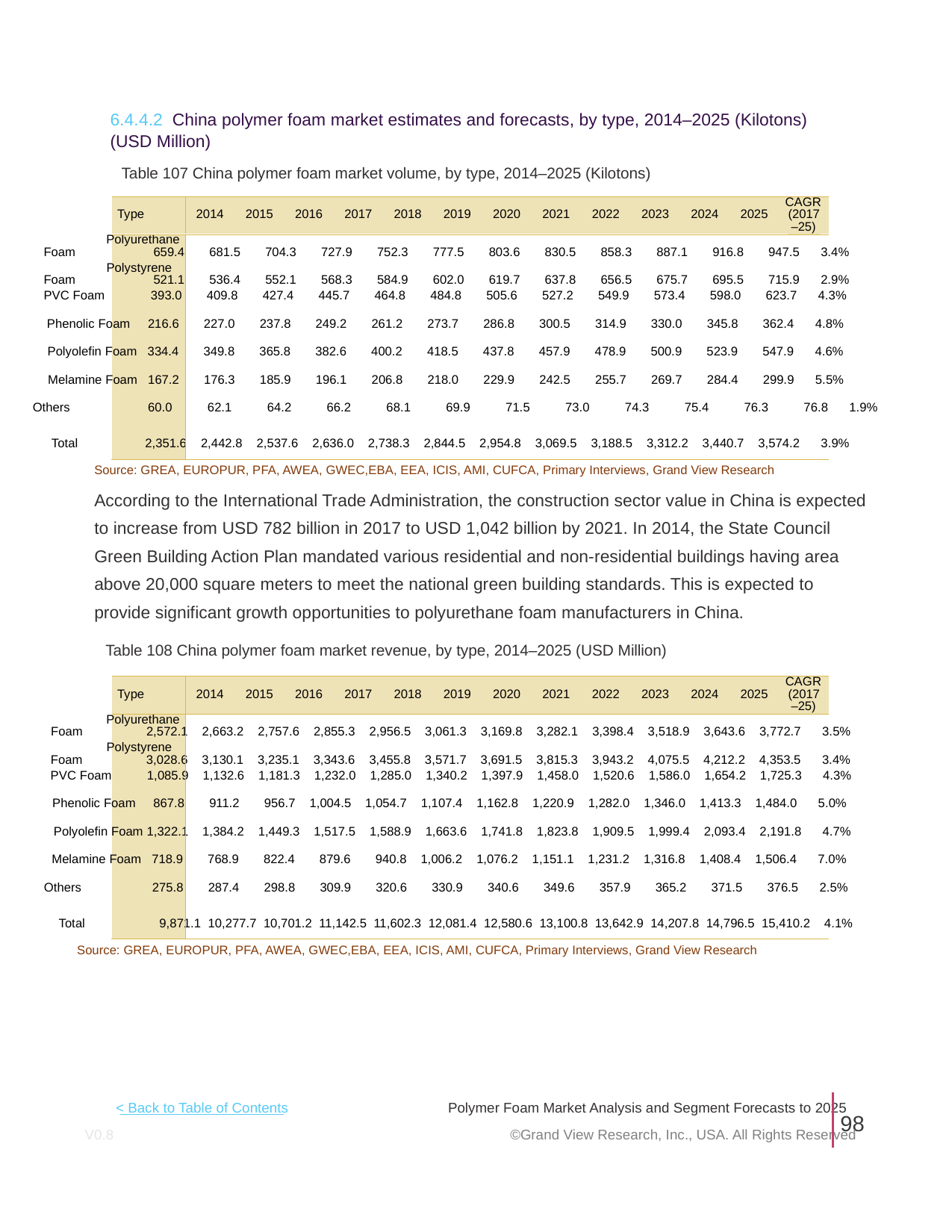

6.4.4.2  China polymer foam market estimates and forecasts, by type, 2014–2025 (Kilotons)
(USD Million)
Table 107 China polymer foam market volume, by type, 2014–2025 (Kilotons)
CAGR

Type
2014
2015
2016
2017
2018
2019
2020
2021
2022
2023
2024
2025
(2017

–25)

Polyurethane

Foam                      659.4       681.5       704.3       727.9       752.3       777.5       803.6       830.5       858.3       887.1       916.8       947.5      3.4%

Polystyrene

Foam                      521.1       536.4       552.1       568.3       584.9       602.0       619.7       637.8       656.5       675.7       695.5       715.9      2.9%

PVC Foam             393.0       409.8       427.4       445.7       464.8       484.8       505.6       527.2       549.9       573.4       598.0       623.7      4.3%

Phenolic Foam     216.6       227.0       237.8       249.2       261.2       273.7       286.8       300.5       314.9       330.0       345.8       362.4      4.8%

Polyolefin Foam   334.4       349.8       365.8       382.6       400.2       418.5       437.8       457.9       478.9       500.9       523.9       547.9      4.6%

Melamine Foam   167.2       176.3       185.9       196.1       206.8       218.0       229.9       242.5       255.7       269.7       284.4       299.9      5.5%

Others                      60.0          62.1          64.2          66.2          68.1          69.9          71.5          73.0          74.3          75.4          76.3          76.8      1.9%

Total                   2,351.6    2,442.8    2,537.6    2,636.0    2,738.3    2,844.5    2,954.8    3,069.5    3,188.5    3,312.2    3,440.7    3,574.2      3.9%

Source: GREA, EUROPUR, PFA, AWEA, GWEC,EBA, EEA, ICIS, AMI, CUFCA, Primary Interviews, Grand View Research
According to the International Trade Administration, the construction sector value in China is expected
to increase from USD 782 billion in 2017 to USD 1,042 billion by 2021. In 2014, the State Council
Green Building Action Plan mandated various residential and non-residential buildings having area
above 20,000 square meters to meet the national green building standards. This is expected to
provide significant growth opportunities to polyurethane foam manufacturers in China.
Table 108 China polymer foam market revenue, by type, 2014–2025 (USD Million)
CAGR

Type
2014
2015
2016
2017
2018
2019
2020
2021
2022
2023
2024
2025
(2017

–25)

Polyurethane

Foam                  2,572.1    2,663.2    2,757.6    2,855.3    2,956.5    3,061.3    3,169.8    3,282.1    3,398.4    3,518.9    3,643.6    3,772.7      3.5%

Polystyrene

Foam                  3,028.6    3,130.1    3,235.1    3,343.6    3,455.8    3,571.7    3,691.5    3,815.3    3,943.2    4,075.5    4,212.2    4,353.5      3.4%

PVC Foam          1,085.9    1,132.6    1,181.3    1,232.0    1,285.0    1,340.2    1,397.9    1,458.0    1,520.6    1,586.0    1,654.2    1,725.3      4.3%

Phenolic Foam     867.8       911.2       956.7    1,004.5    1,054.7    1,107.4    1,162.8    1,220.9    1,282.0    1,346.0    1,413.3    1,484.0      5.0%

Polyolefin Foam 1,322.1    1,384.2    1,449.3    1,517.5    1,588.9    1,663.6    1,741.8    1,823.8    1,909.5    1,999.4    2,093.4    2,191.8      4.7%

Melamine Foam   718.9       768.9       822.4       879.6       940.8    1,006.2    1,076.2    1,151.1    1,231.2    1,316.8    1,408.4    1,506.4      7.0%

Others                    275.8       287.4       298.8       309.9       320.6       330.9       340.6       349.6       357.9       365.2       371.5       376.5      2.5%

Total                     9,871.1  10,277.7  10,701.2  11,142.5  11,602.3  12,081.4  12,580.6  13,100.8  13,642.9  14,207.8  14,796.5  15,410.2    4.1%

Source: GREA, EUROPUR, PFA, AWEA, GWEC,EBA, EEA, ICIS, AMI, CUFCA, Primary Interviews, Grand View Research

< Back to Table of Contents
Polymer Foam Market Analysis and Segment Forecasts to 2025
98

V0.8                                                                                                     ©Grand View Research, Inc., USA. All Rights Reserved